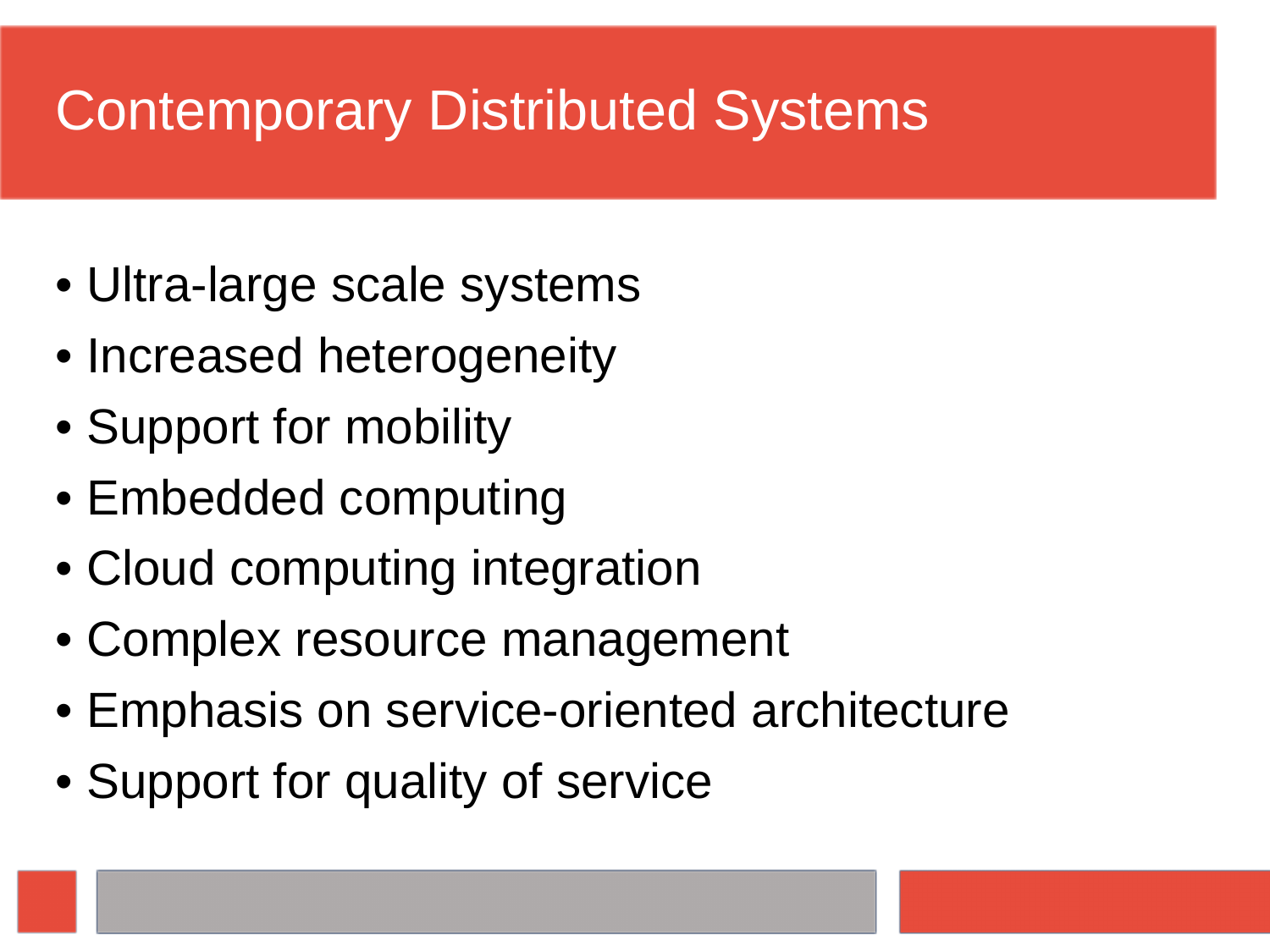

# Contemporary Distributed Systems
• Ultra-large scale systems
• Increased heterogeneity
• Support for mobility
• Embedded computing
• Cloud computing integration
• Complex resource management
• Emphasis on service-oriented architecture
• Support for quality of service